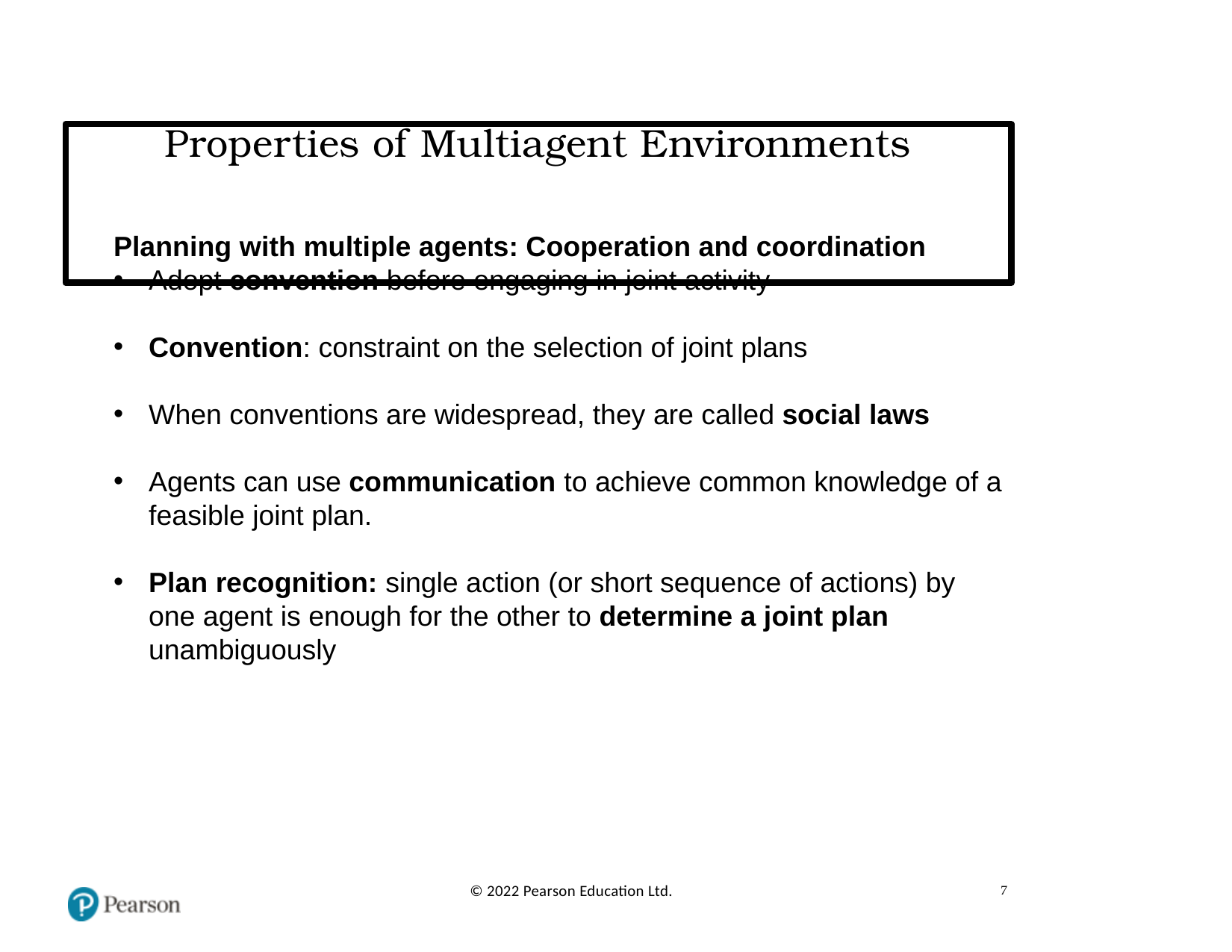

# Properties of Multiagent Environments
Planning with multiple agents: Cooperation and coordination
Adopt convention before engaging in joint activity

Convention: constraint on the selection of joint plans

When conventions are widespread, they are called social laws

Agents can use communication to achieve common knowledge of a feasible joint plan.

Plan recognition: single action (or short sequence of actions) by one agent is enough for the other to determine a joint plan unambiguously

7